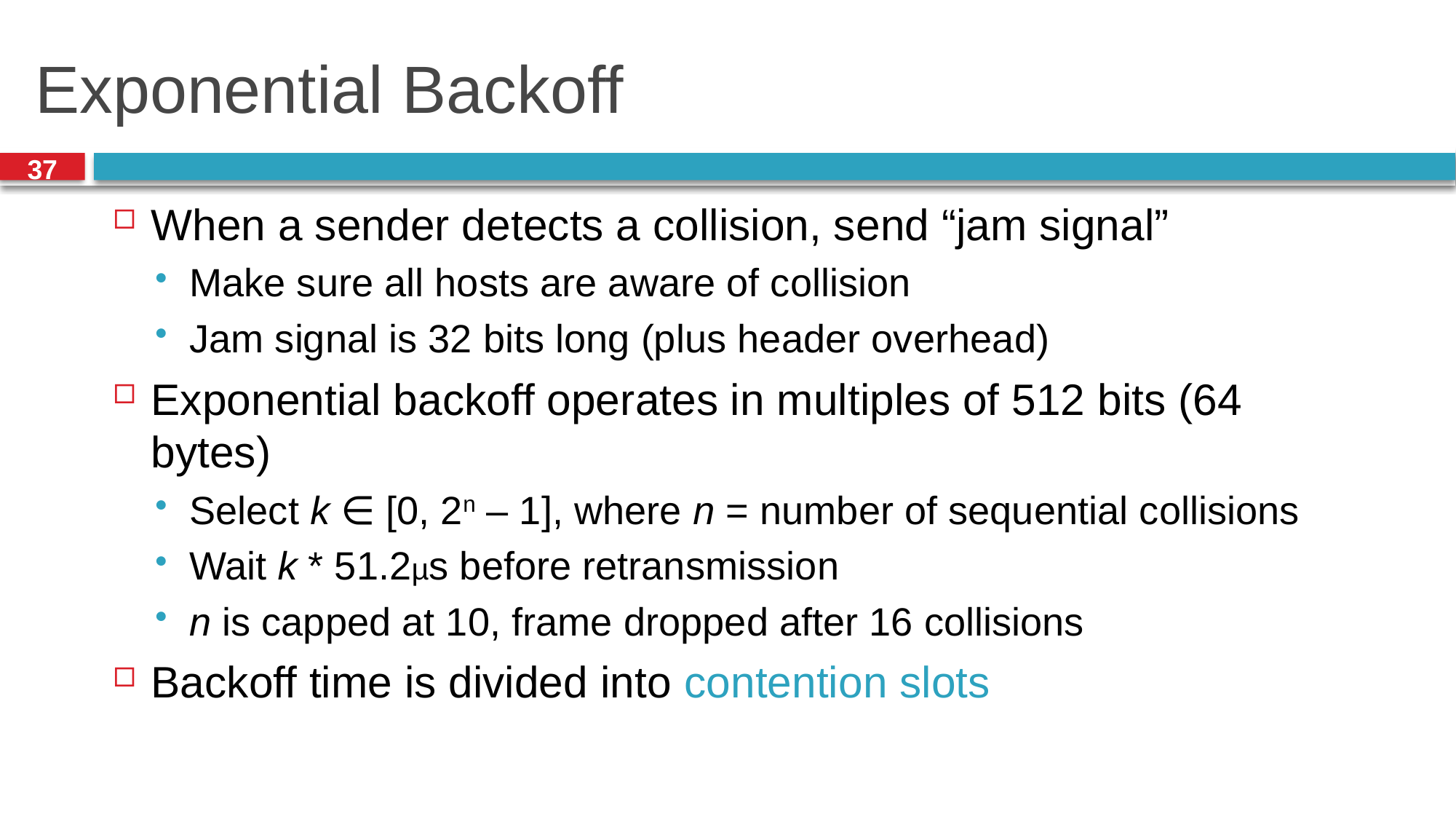

# Exponential Backoff
37
When a sender detects a collision, send “jam signal”
Make sure all hosts are aware of collision
Jam signal is 32 bits long (plus header overhead)
Exponential backoff operates in multiples of 512 bits (64 bytes)
Select k ∈ [0, 2n – 1], where n = number of sequential collisions
Wait k * 51.2µs before retransmission
n is capped at 10, frame dropped after 16 collisions
Backoff time is divided into contention slots